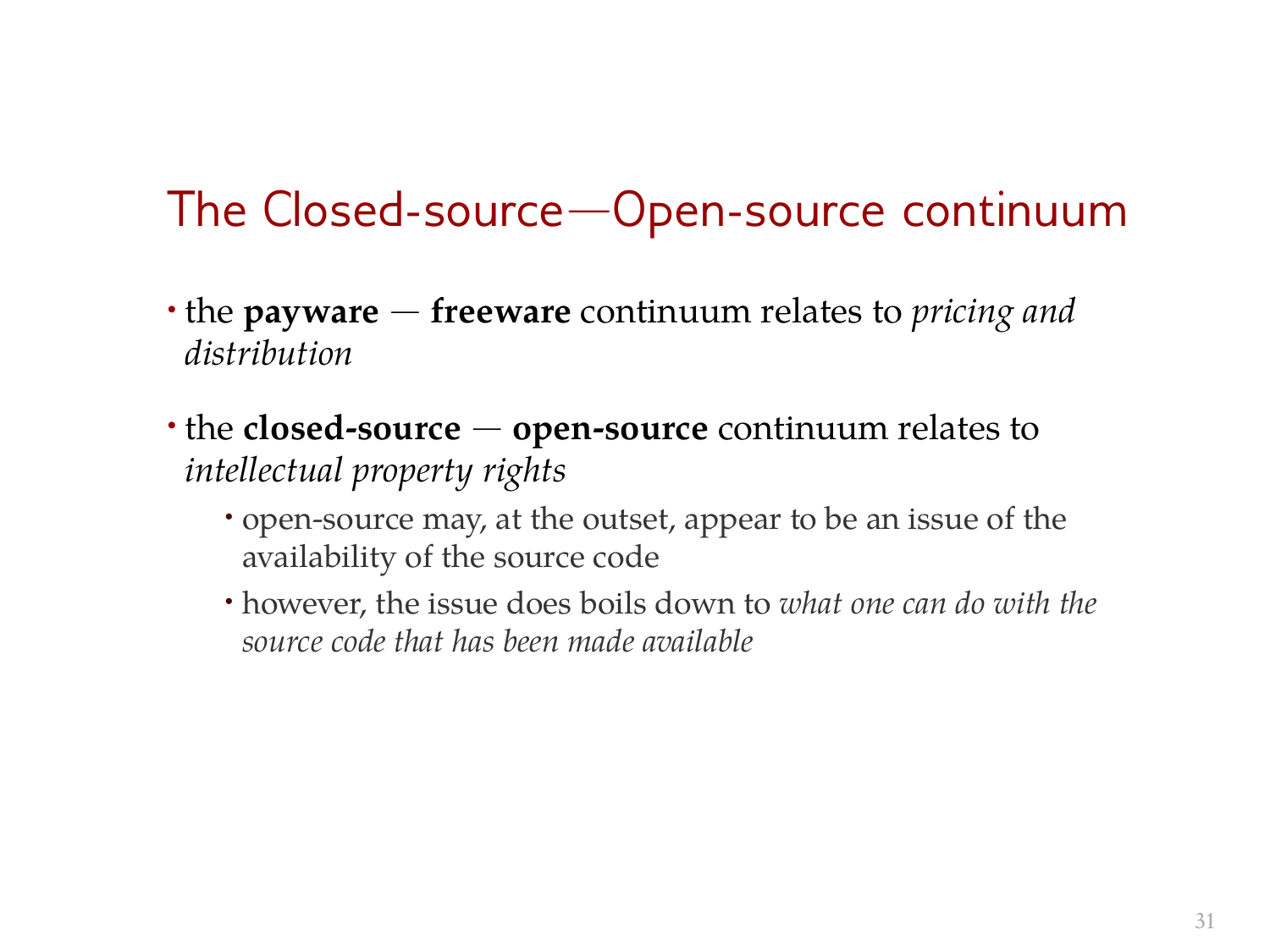

# The Closed-source⏤Open-source continuum
the payware ⏤ freeware continuum relates to pricing and distribution
the closed-source ⏤ open-source continuum relates to intellectual property rights
open-source may, at the outset, appear to be an issue of the availability of the source code
however, the issue does boils down to what one can do with the source code that has been made available

31